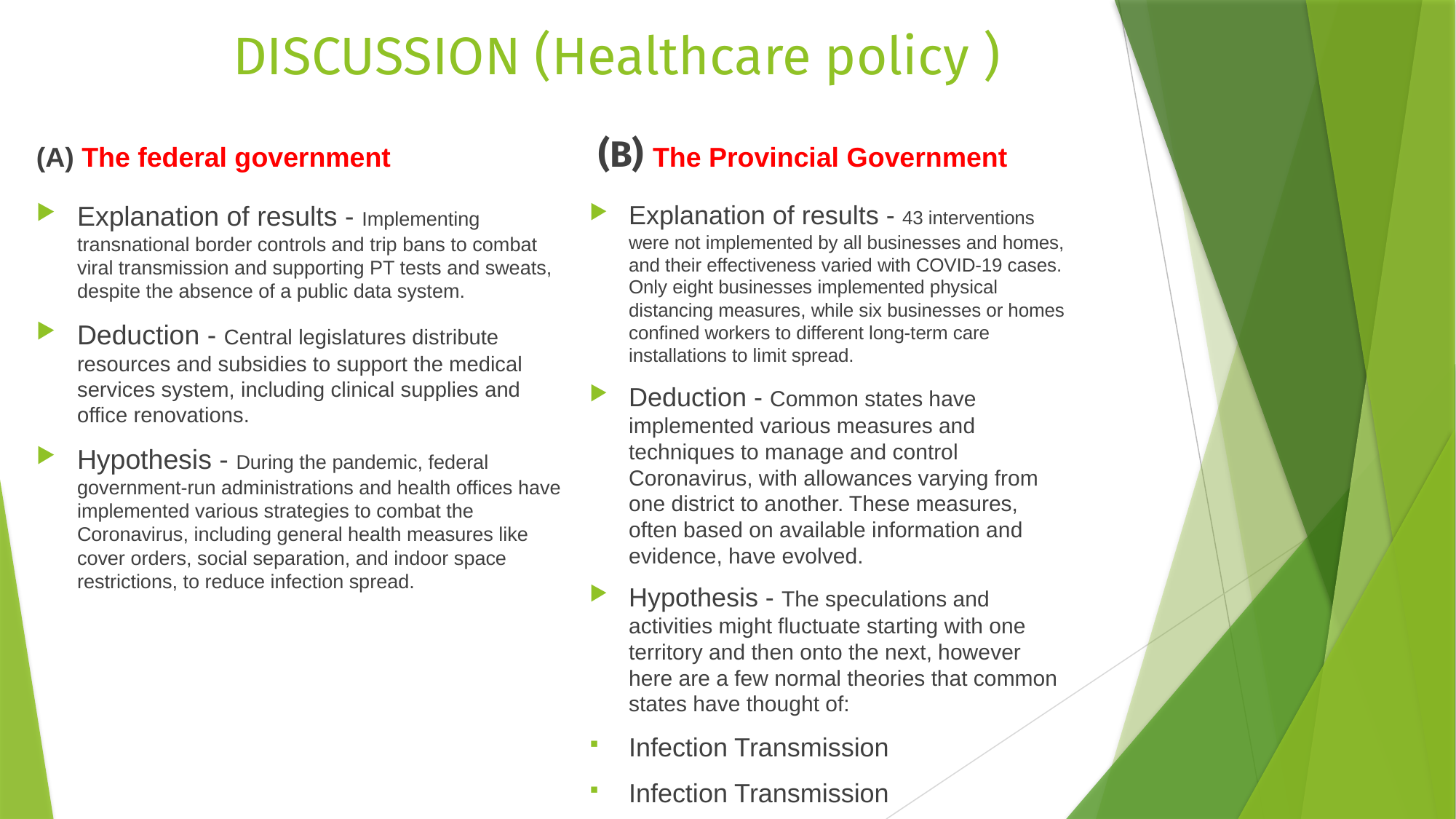

# DISCUSSION (Healthcare policy )
(A) The federal government
(B) The Provincial Government
Explanation of results - 43 interventions were not implemented by all businesses and homes, and their effectiveness varied with COVID-19 cases. Only eight businesses implemented physical distancing measures, while six businesses or homes confined workers to different long-term care installations to limit spread.
Deduction - Common states have implemented various measures and techniques to manage and control Coronavirus, with allowances varying from one district to another. These measures, often based on available information and evidence, have evolved.
Hypothesis - The speculations and activities might fluctuate starting with one territory and then onto the next, however here are a few normal theories that common states have thought of:
Infection Transmission
Infection Transmission

Explanation of results - Implementing transnational border controls and trip bans to combat viral transmission and supporting PT tests and sweats, despite the absence of a public data system.
Deduction - Central legislatures distribute resources and subsidies to support the medical services system, including clinical supplies and office renovations.
Hypothesis - During the pandemic, federal government-run administrations and health offices have implemented various strategies to combat the Coronavirus, including general health measures like cover orders, social separation, and indoor space restrictions, to reduce infection spread.